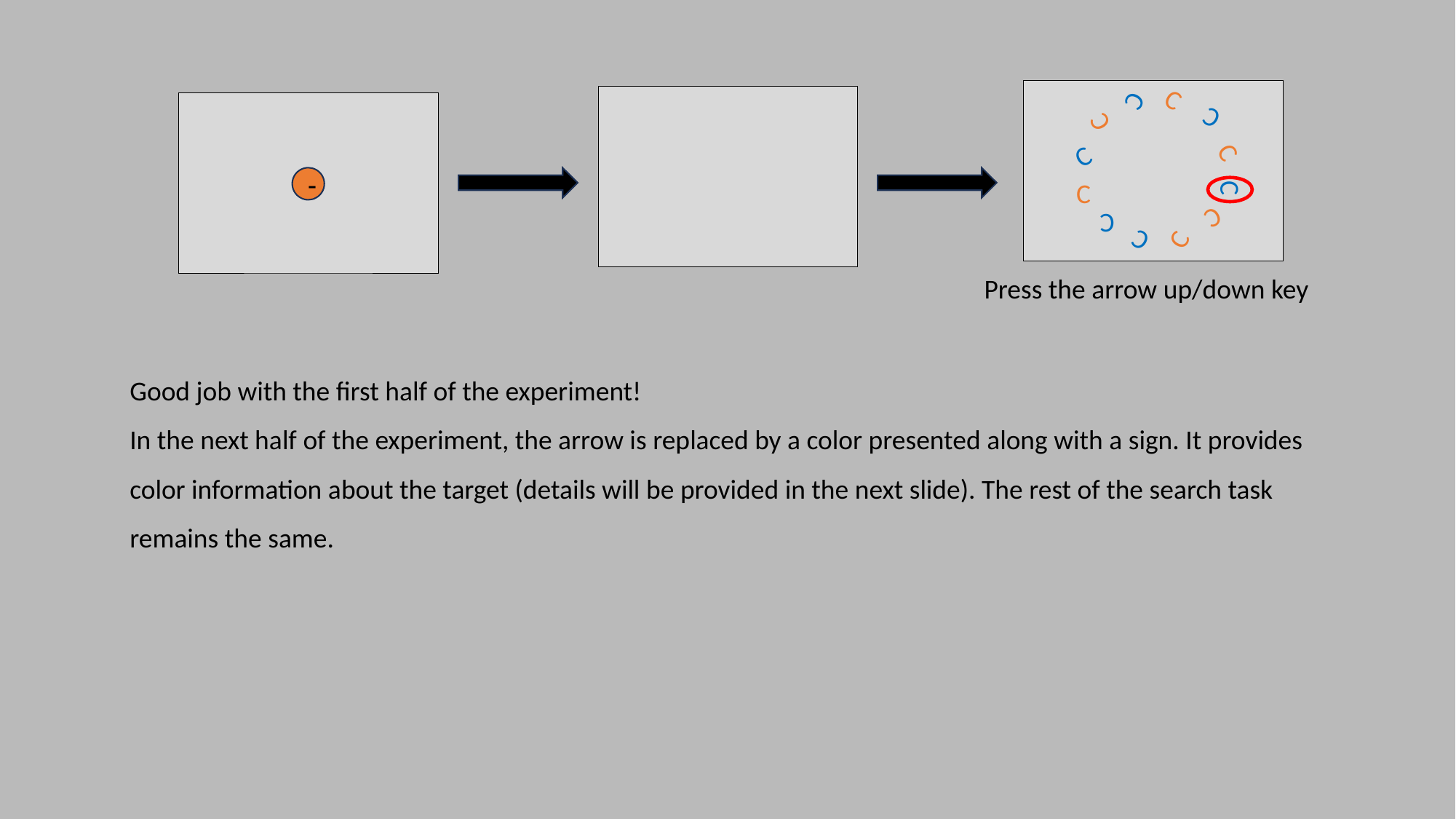

C
C
C
C
C
C
C
C
C
C
C
C

-

Press the arrow up/down key
Good job with the first half of the experiment!
In the next half of the experiment, the arrow is replaced by a color presented along with a sign. It provides color information about the target (details will be provided in the next slide). The rest of the search task remains the same.